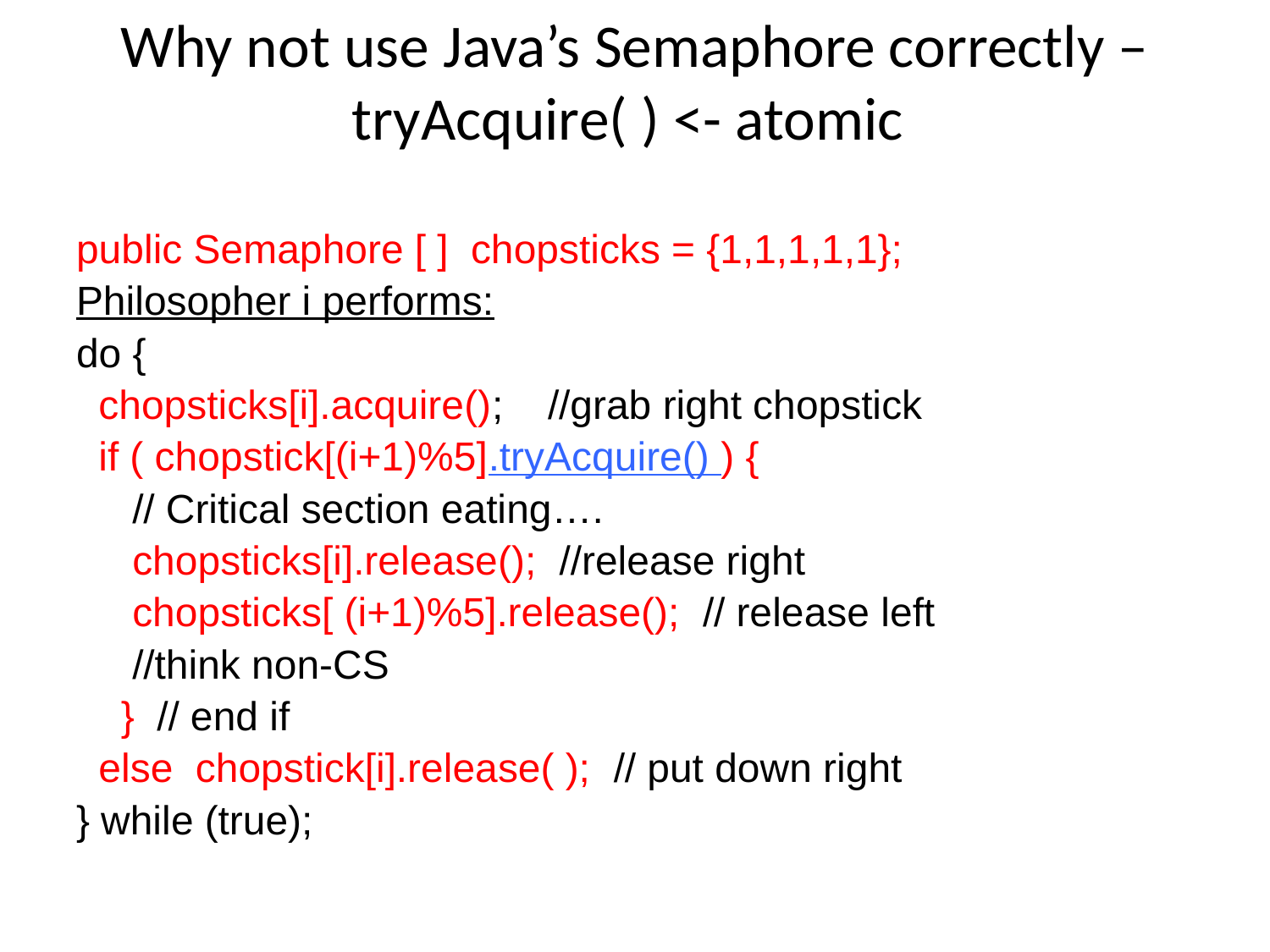

# Why not use Java’s Semaphore correctly – tryAcquire( ) <- atomic
public Semaphore [ ]  chopsticks = {1,1,1,1,1};
Philosopher i performs:
do {
  chopsticks[i].acquire();    //grab right chopstick
  if ( chopstick[(i+1)%5].tryAcquire() ) {
     // Critical section eating….
     chopsticks[i].release();  //release right
     chopsticks[ (i+1)%5].release();  // release left
     //think non-CS
    }  // end if
  else  chopstick[i].release( );  // put down right
} while (true);